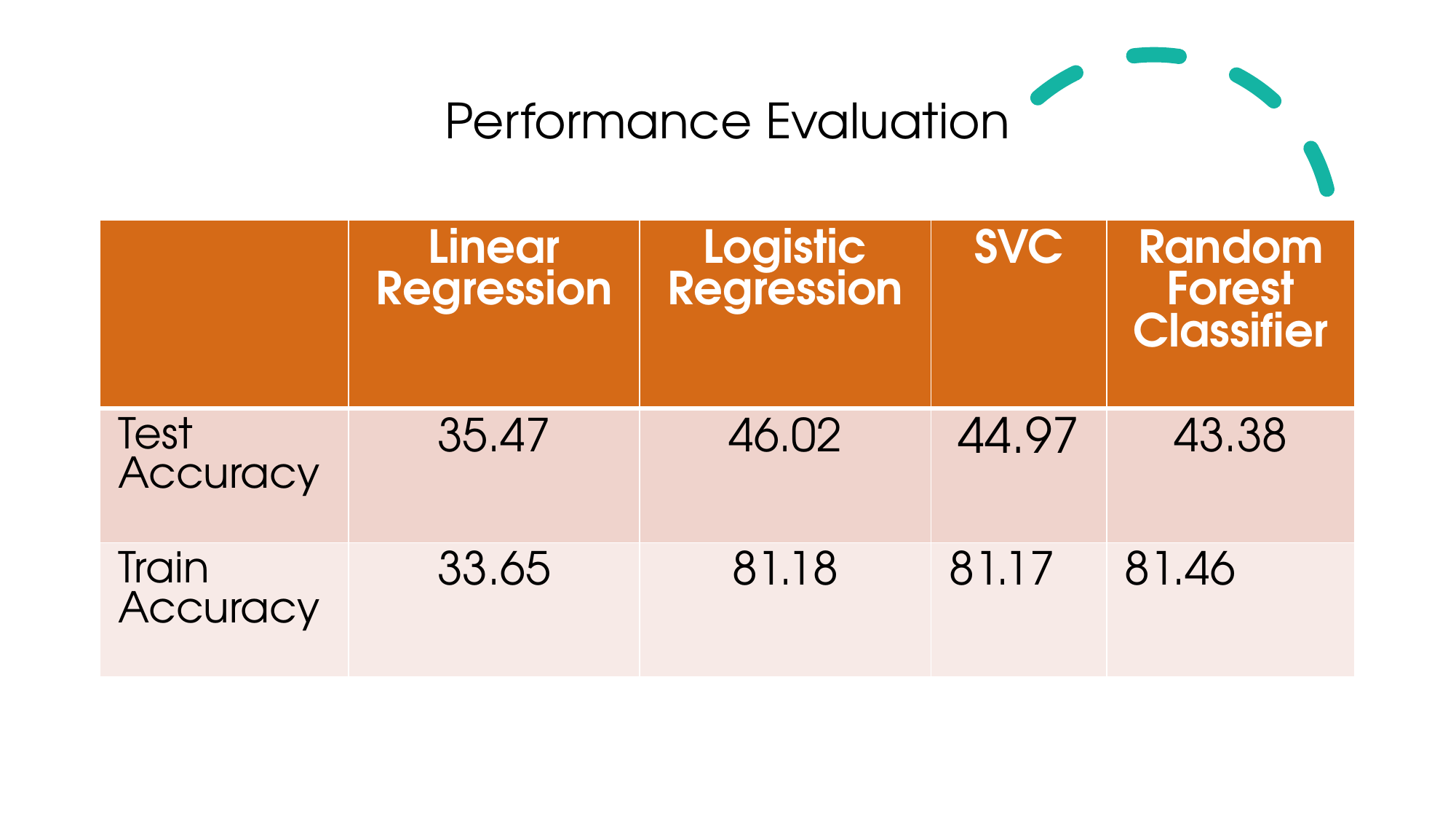

# Performance Evaluation

|  | Linear Regression | Logistic Regression | SVC | Random Forest Classifier |
| --- | --- | --- | --- | --- |
| Test Accuracy | 35.47 | 46.02 | 44.97 | 43.38 |
| Train Accuracy | 33.65 | 81.18 | 81.17 | 81.46 |